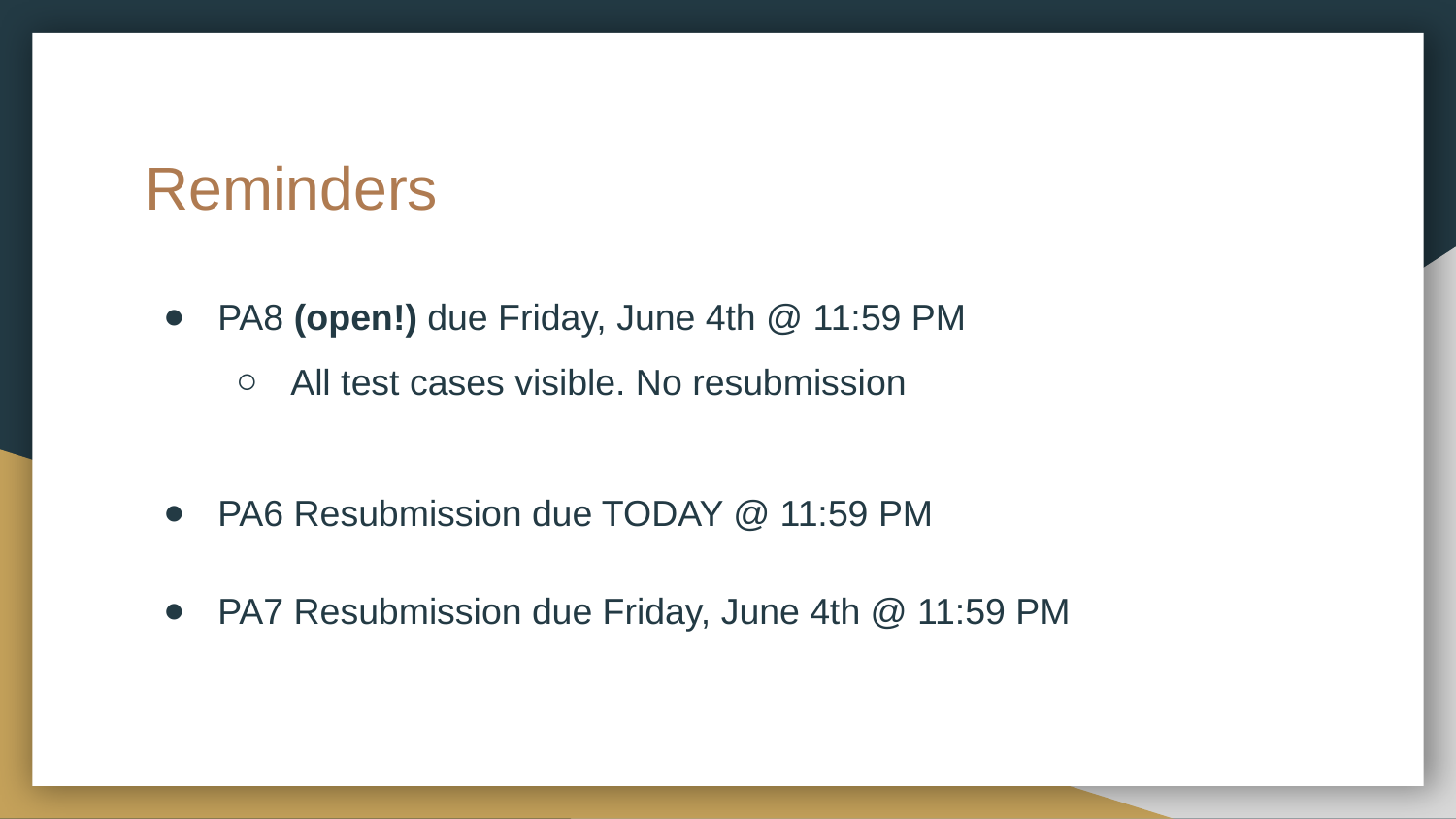

# Reminders
PA8 (open!) due Friday, June 4th @ 11:59 PM
All test cases visible. No resubmission

PA6 Resubmission due TODAY @ 11:59 PM
PA7 Resubmission due Friday, June 4th @ 11:59 PM